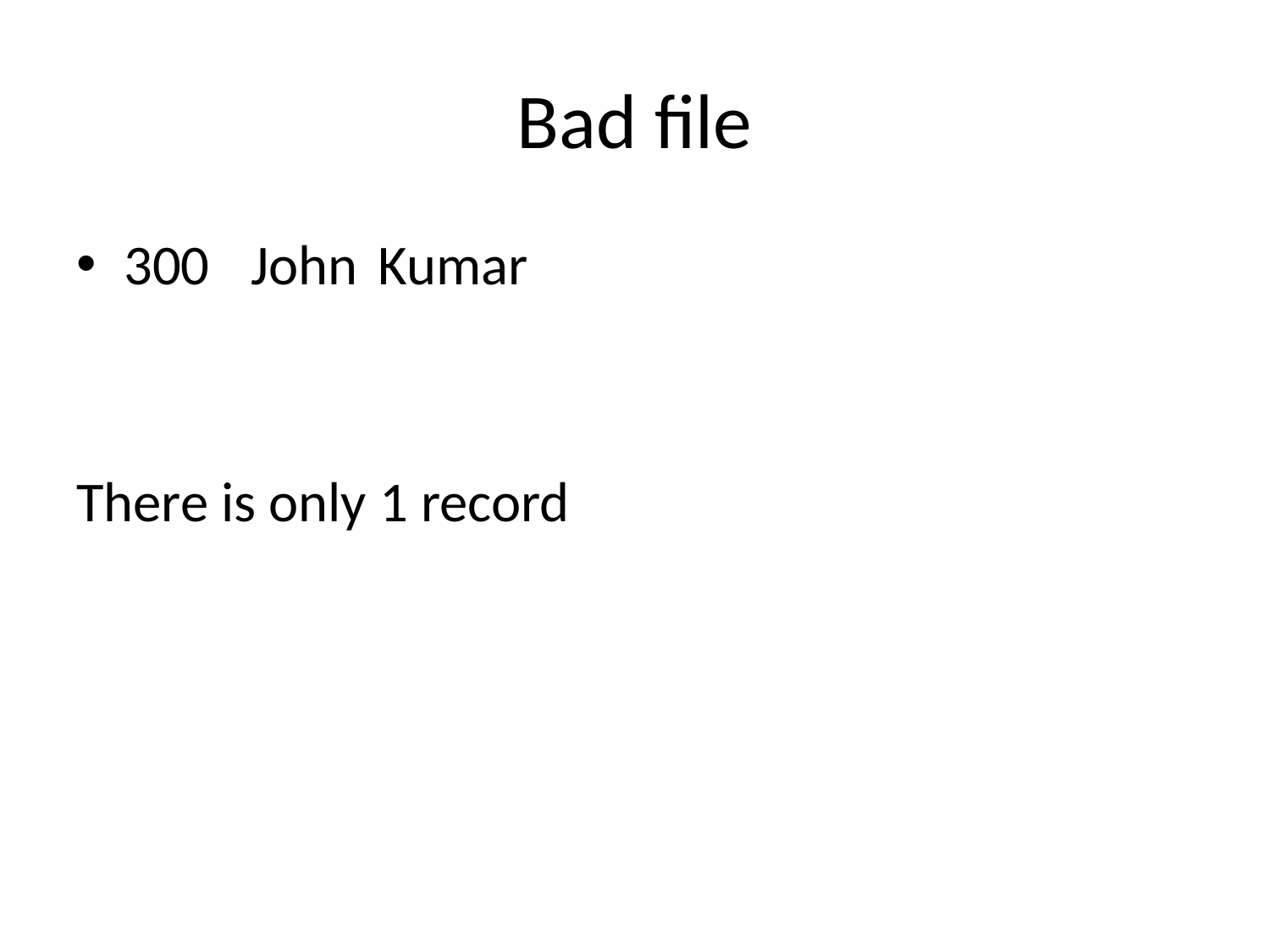

# Bad file
300	John	Kumar

There is only 1 record